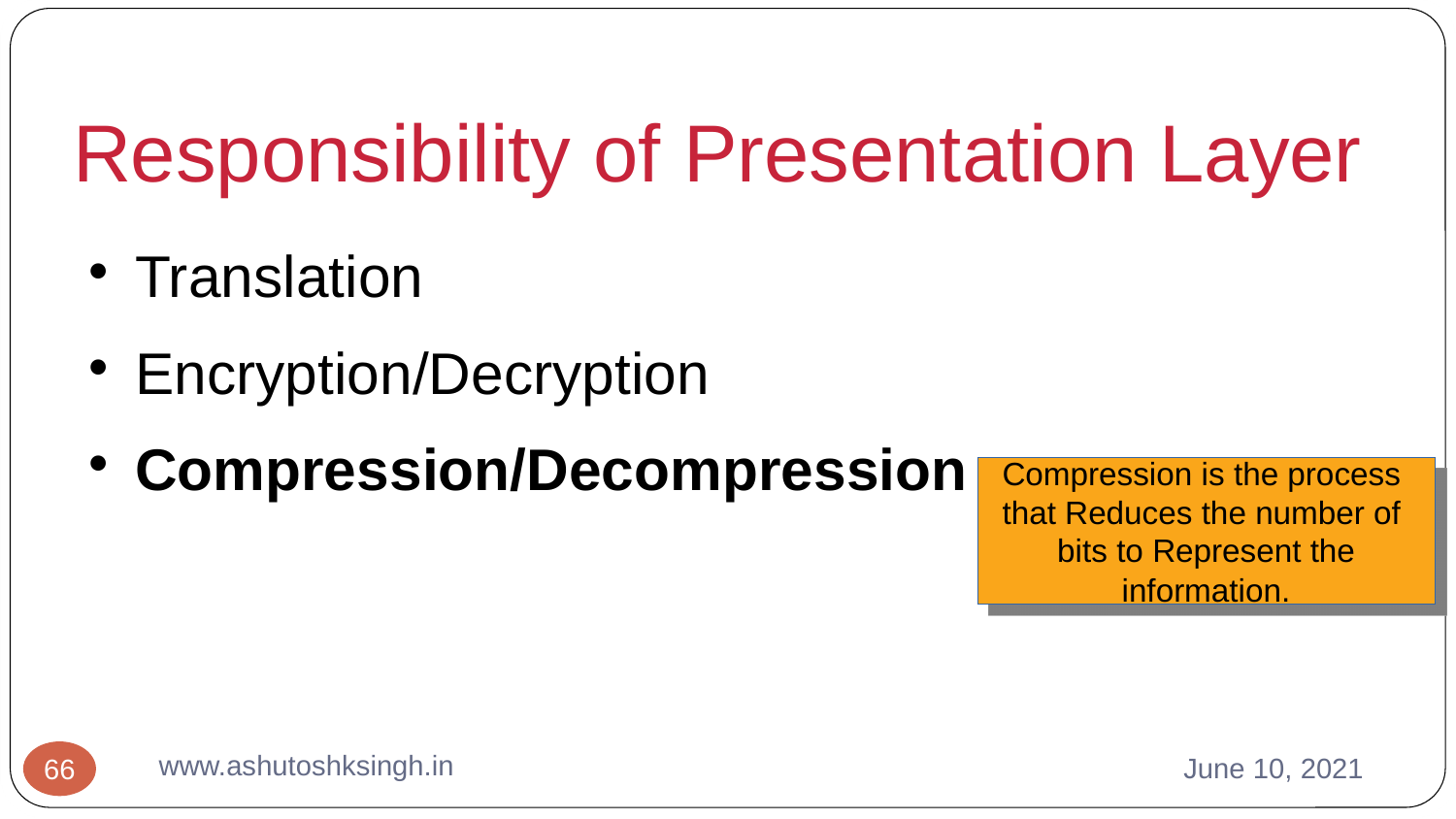

Responsibility of Presentation Layer
Translation
Encryption/Decryption
Compression/Decompression
Compression is the process
that Reduces the number of
bits to Represent the
 information.
www.ashutoshksingh.in
June 10, 2021
66